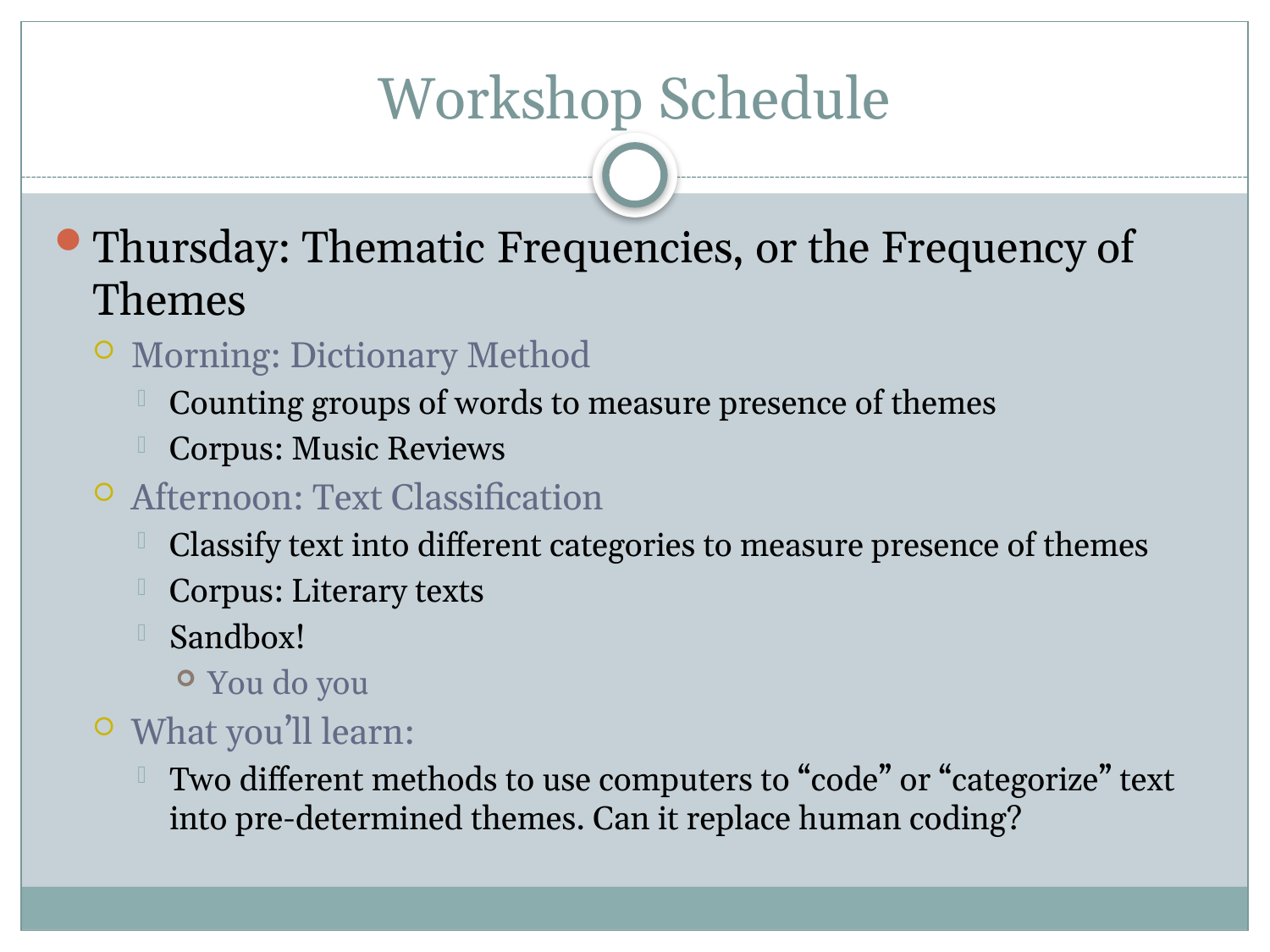

# Workshop Schedule
Thursday: Thematic Frequencies, or the Frequency of Themes
Morning: Dictionary Method
Counting groups of words to measure presence of themes
Corpus: Music Reviews
Afternoon: Text Classification
Classify text into different categories to measure presence of themes
Corpus: Literary texts
Sandbox!
You do you
What you’ll learn:
Two different methods to use computers to “code” or “categorize” text into pre-determined themes. Can it replace human coding?